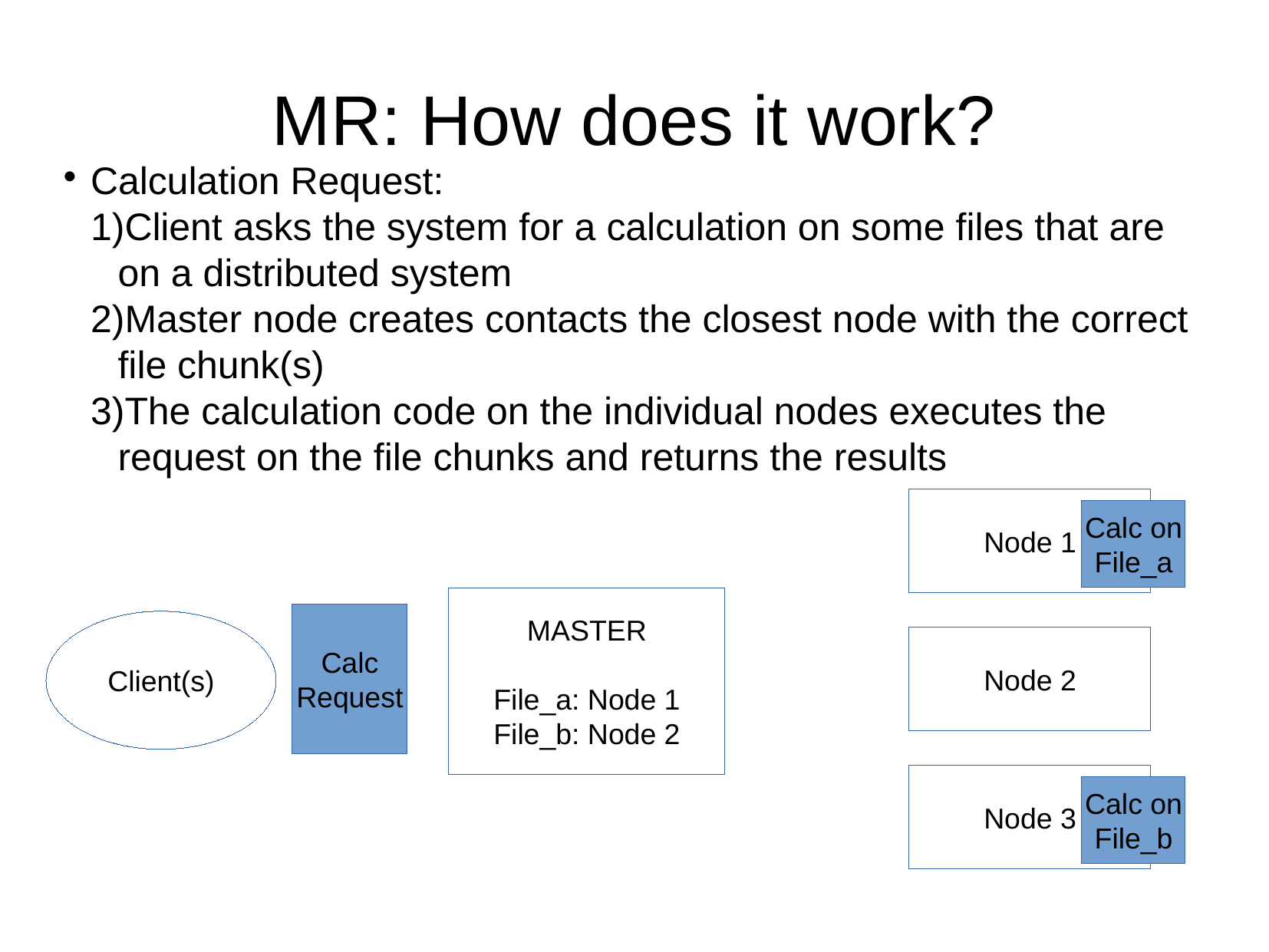

MR: How does it work?
Calculation Request:
Client asks the system for a calculation on some files that are on a distributed system
Master node creates contacts the closest node with the correct file chunk(s)
The calculation code on the individual nodes executes the request on the file chunks and returns the results
Node 1
Calc on
File_a
MASTER

File_a: Node 1
File_b: Node 2
Calc
Request
Client(s)
Node 2
Node 3
Calc on
File_b